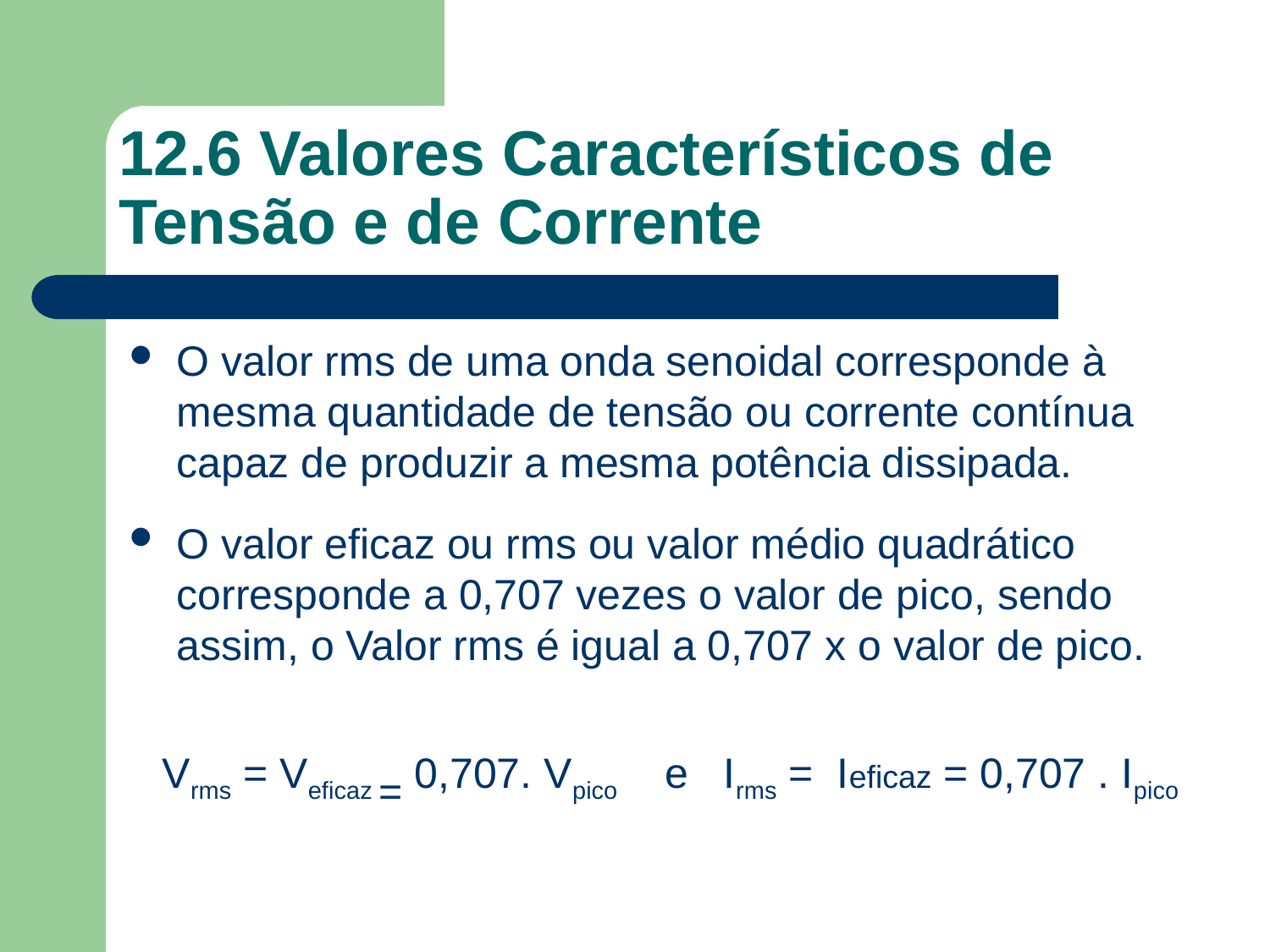

# 12.6 Valores Característicos de Tensão e de Corrente

O valor rms de uma onda senoidal corresponde à mesma quantidade de tensão ou corrente contínua capaz de produzir a mesma potência dissipada.
O valor eficaz ou rms ou valor médio quadrático corresponde a 0,707 vezes o valor de pico, sendo assim, o Valor rms é igual a 0,707 x o valor de pico.
Vrms = Veficaz = 0,707. Vpico    e   Irms =  Ieficaz = 0,707 . Ipico